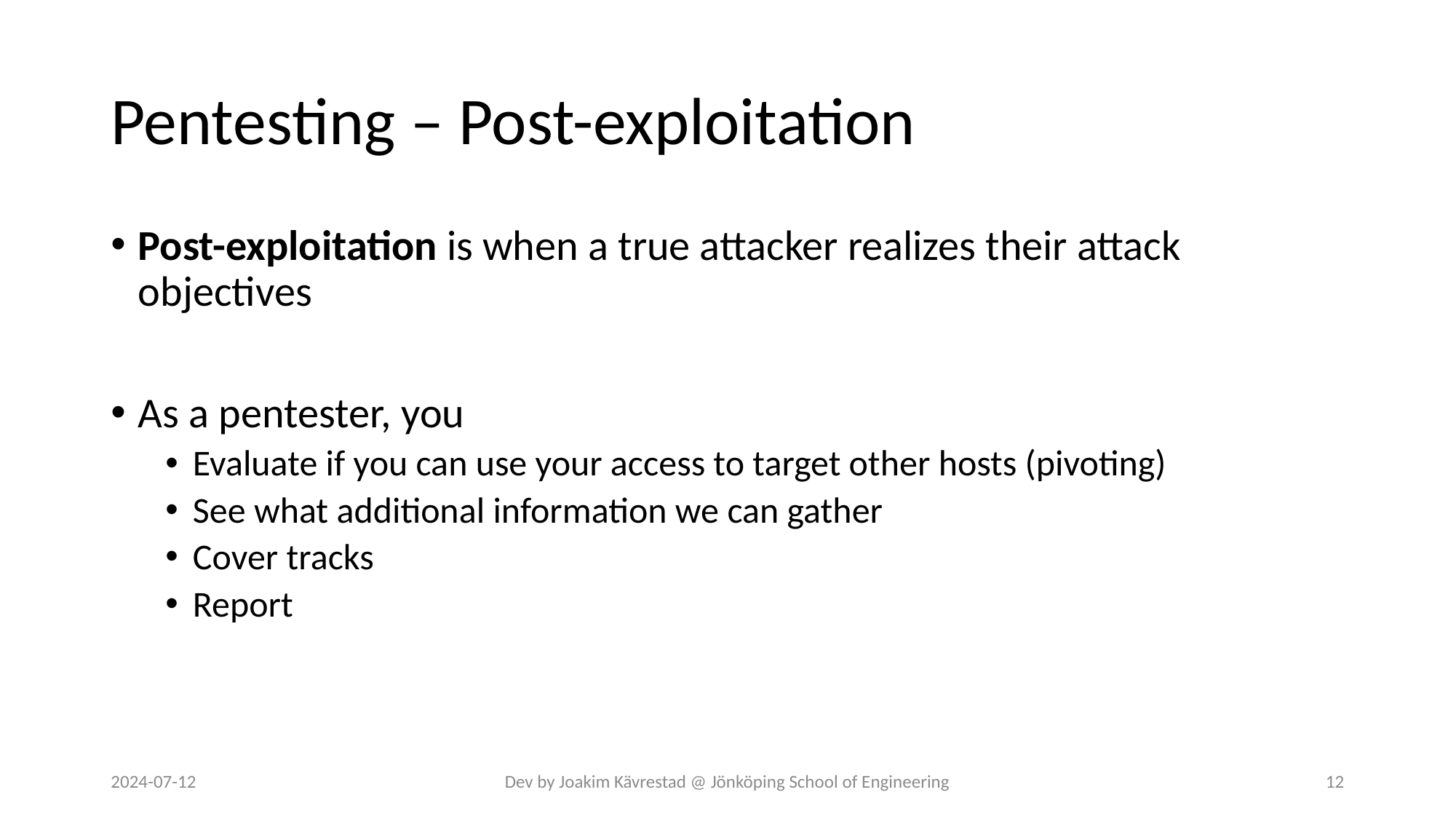

# Pentesting – Post-exploitation
Post-exploitation is when a true attacker realizes their attack objectives

As a pentester, you
Evaluate if you can use your access to target other hosts (pivoting)
See what additional information we can gather
Cover tracks
Report

2024-07-12
Dev by Joakim Kävrestad @ Jönköping School of Engineering
12